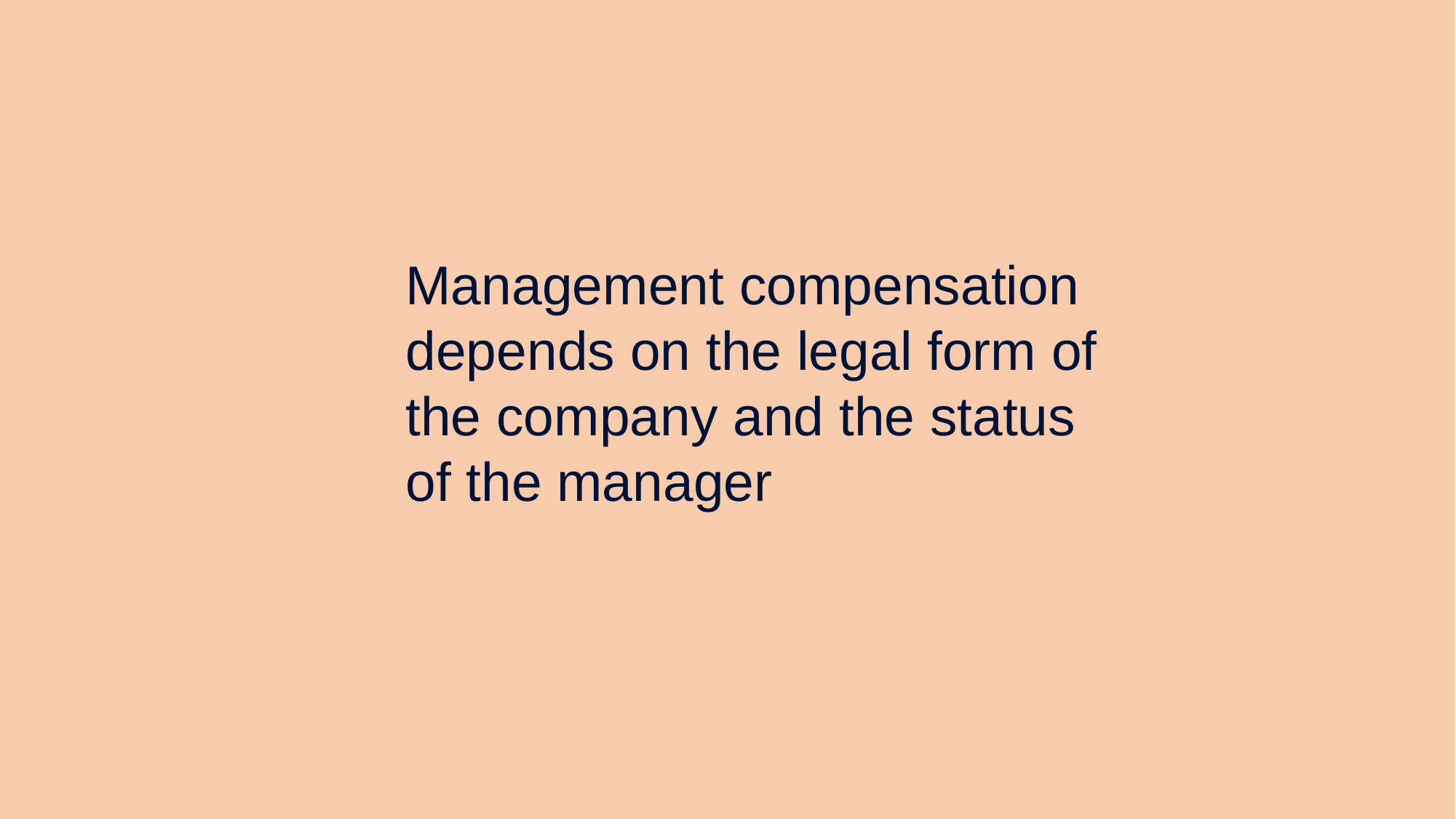

Public Limited Company
SA
Limited Liability Company
SARL
02
01
Management compensation depends on the legal form of the company and the status of the manager
Partnerships
SNC
03